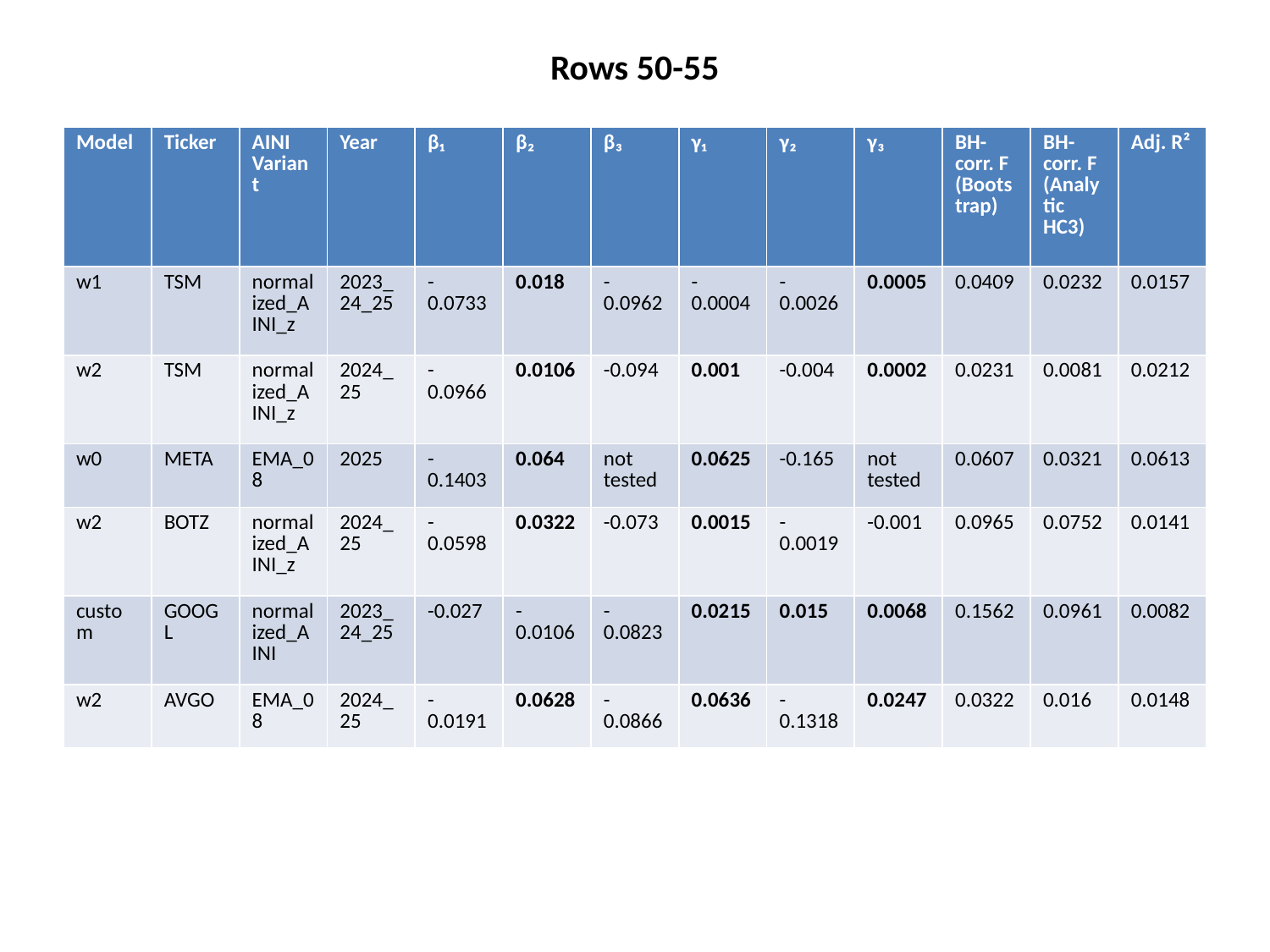

Rows 50-55
#
| Model | Ticker | AINI Variant | Year | β₁ | β₂ | β₃ | γ₁ | γ₂ | γ₃ | BH-corr. F (Bootstrap) | BH-corr. F (Analytic HC3) | Adj. R² |
| --- | --- | --- | --- | --- | --- | --- | --- | --- | --- | --- | --- | --- |
| w1 | TSM | normalized\_AINI\_z | 2023\_24\_25 | -0.0733 | 0.018 | -0.0962 | -0.0004 | -0.0026 | 0.0005 | 0.0409 | 0.0232 | 0.0157 |
| w2 | TSM | normalized\_AINI\_z | 2024\_25 | -0.0966 | 0.0106 | -0.094 | 0.001 | -0.004 | 0.0002 | 0.0231 | 0.0081 | 0.0212 |
| w0 | META | EMA\_08 | 2025 | -0.1403 | 0.064 | not tested | 0.0625 | -0.165 | not tested | 0.0607 | 0.0321 | 0.0613 |
| w2 | BOTZ | normalized\_AINI\_z | 2024\_25 | -0.0598 | 0.0322 | -0.073 | 0.0015 | -0.0019 | -0.001 | 0.0965 | 0.0752 | 0.0141 |
| custom | GOOGL | normalized\_AINI | 2023\_24\_25 | -0.027 | -0.0106 | -0.0823 | 0.0215 | 0.015 | 0.0068 | 0.1562 | 0.0961 | 0.0082 |
| w2 | AVGO | EMA\_08 | 2024\_25 | -0.0191 | 0.0628 | -0.0866 | 0.0636 | -0.1318 | 0.0247 | 0.0322 | 0.016 | 0.0148 |